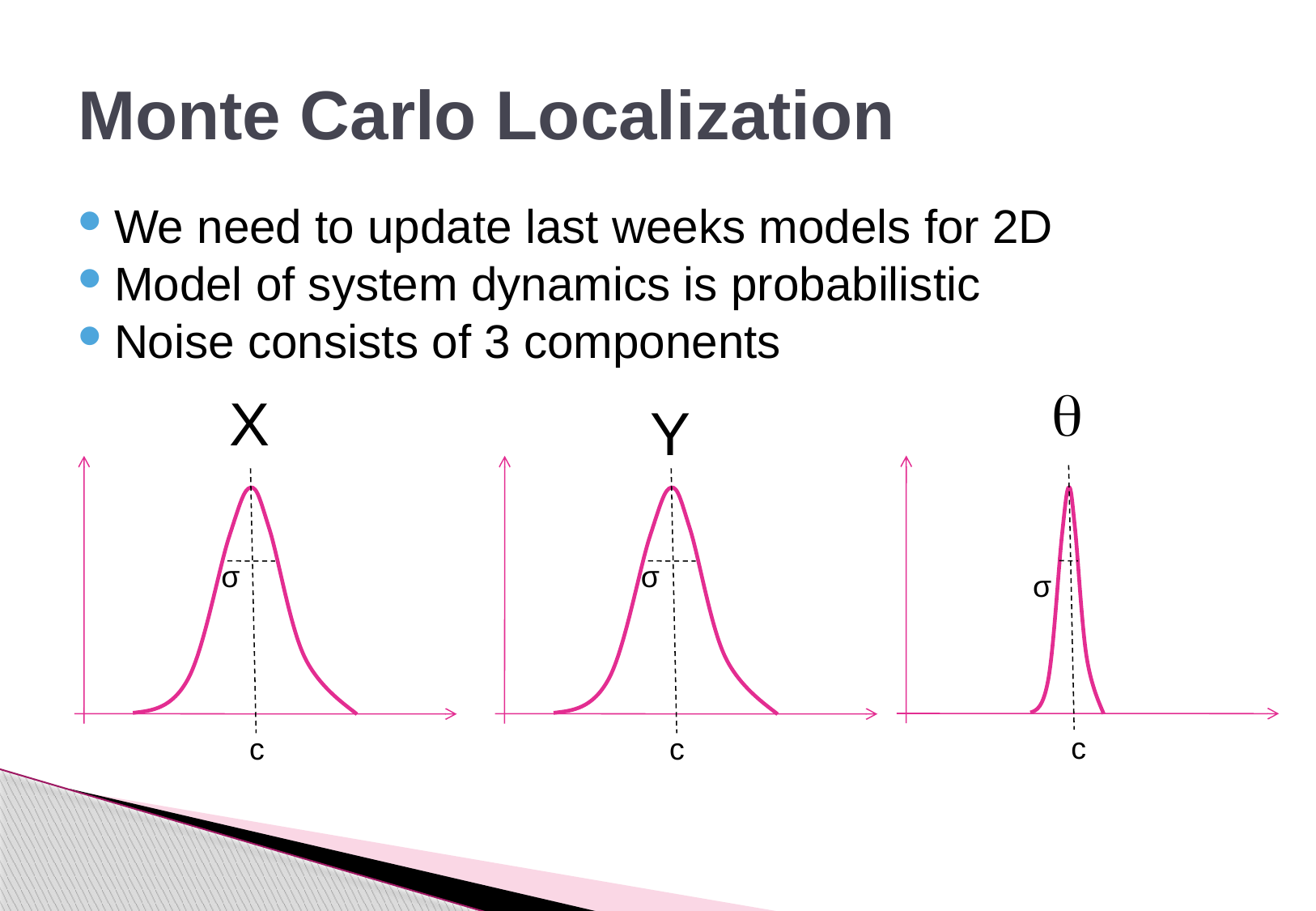

# Monte Carlo Localization
We need to update last weeks models for 2D
Model of system dynamics is probabilistic
Noise consists of 3 components

θ
X
Y

σ
σ
σ
c
c
c